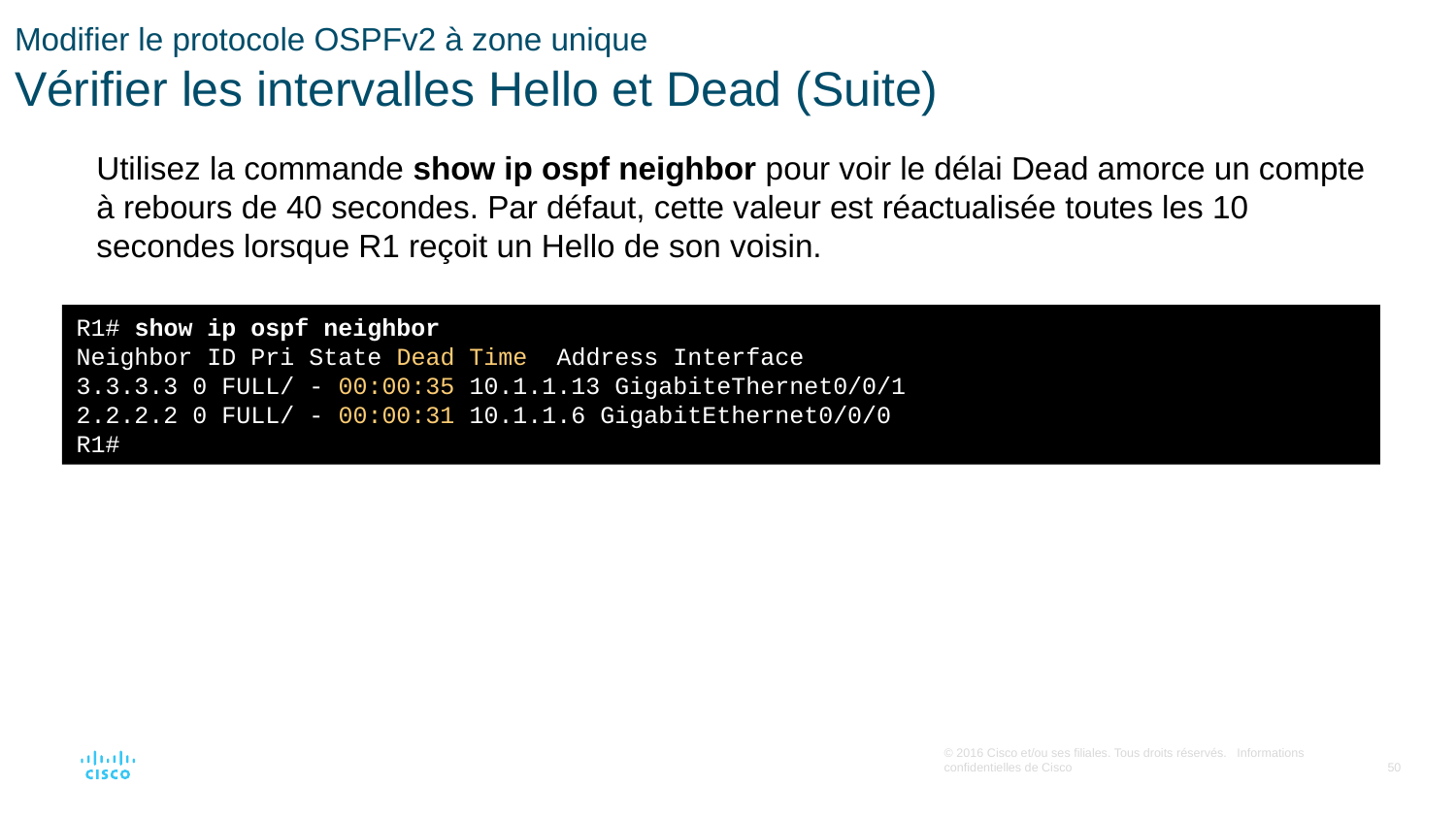

# Modifier le protocole OSPFv2 à zone unique Vérifier les intervalles Hello et Dead (Suite)
Utilisez la commande show ip ospf neighbor pour voir le délai Dead amorce un compte à rebours de 40 secondes. Par défaut, cette valeur est réactualisée toutes les 10 secondes lorsque R1 reçoit un Hello de son voisin.
R1# show ip ospf neighbor
Neighbor ID Pri State Dead Time  Address Interface
3.3.3.3 0 FULL/ - 00:00:35 10.1.1.13 GigabiteThernet0/0/1
2.2.2.2 0 FULL/ - 00:00:31 10.1.1.6 GigabitEthernet0/0/0
R1#